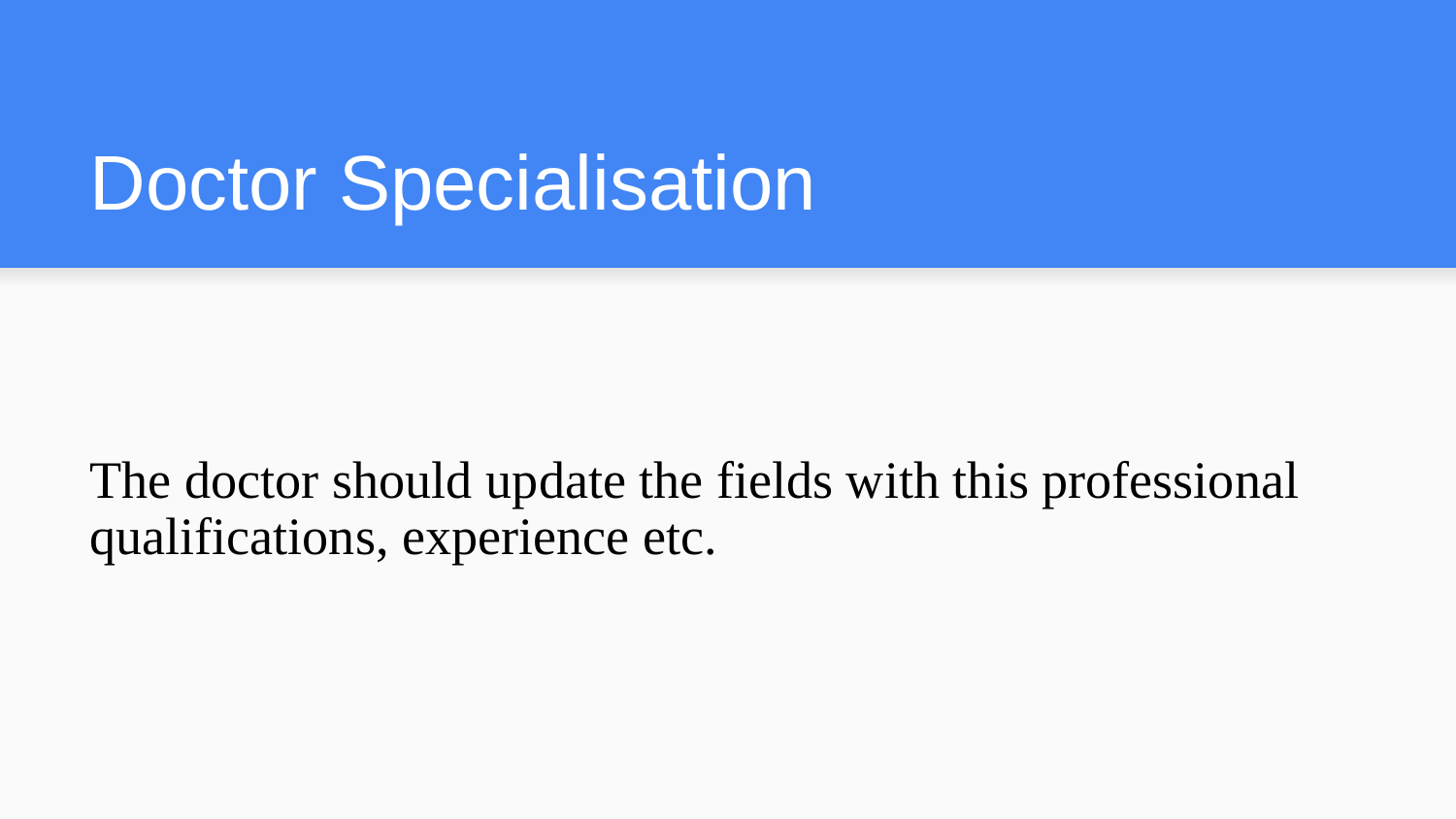

# Doctor Specialisation

The doctor should update the fields with this professional qualifications, experience etc.